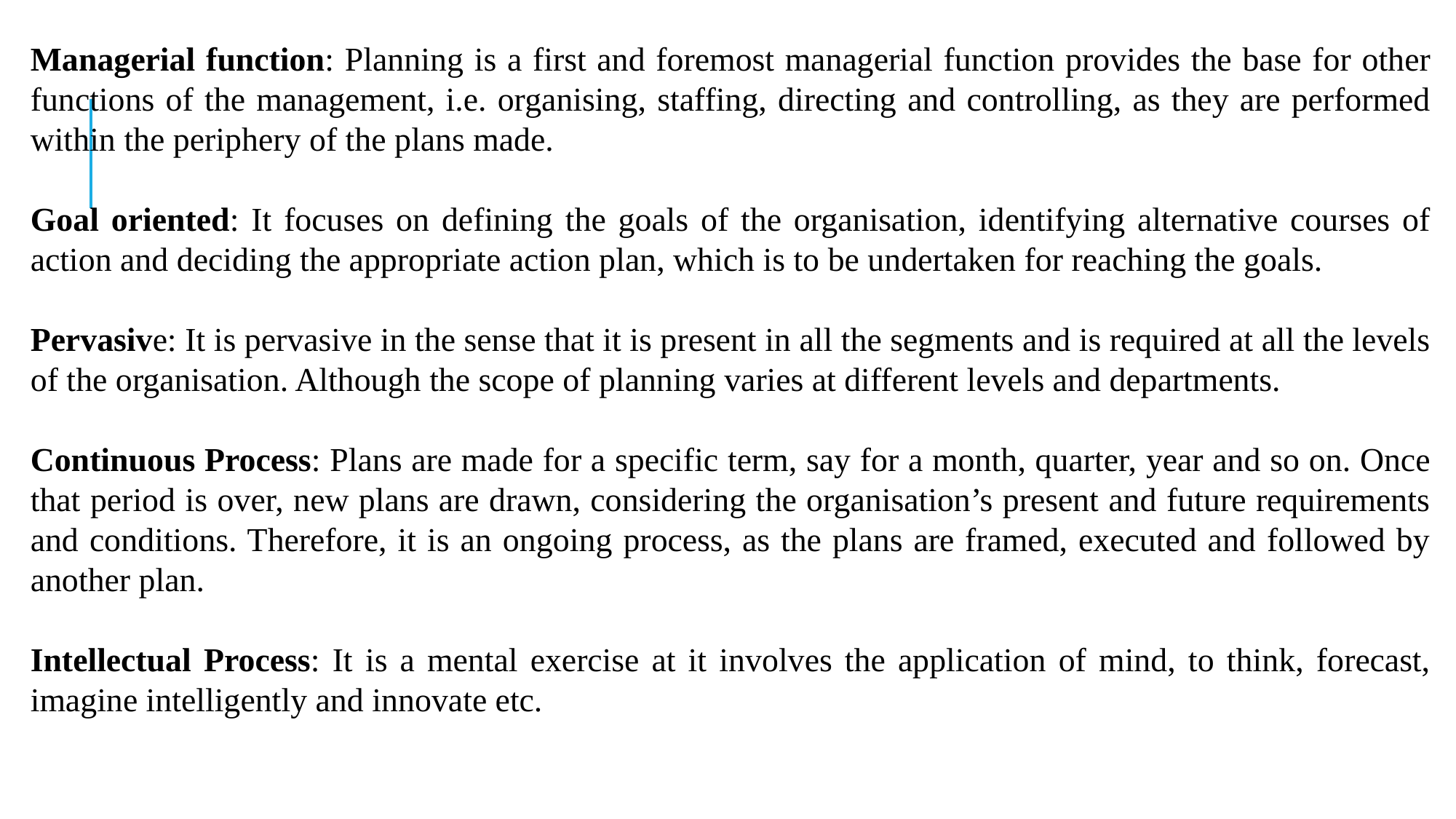

Managerial function: Planning is a first and foremost managerial function provides the base for other functions of the management, i.e. organising, staffing, directing and controlling, as they are performed within the periphery of the plans made.

Goal oriented: It focuses on defining the goals of the organisation, identifying alternative courses of action and deciding the appropriate action plan, which is to be undertaken for reaching the goals.

Pervasive: It is pervasive in the sense that it is present in all the segments and is required at all the levels of the organisation. Although the scope of planning varies at different levels and departments.

Continuous Process: Plans are made for a specific term, say for a month, quarter, year and so on. Once that period is over, new plans are drawn, considering the organisation’s present and future requirements and conditions. Therefore, it is an ongoing process, as the plans are framed, executed and followed by another plan.

Intellectual Process: It is a mental exercise at it involves the application of mind, to think, forecast, imagine intelligently and innovate etc.